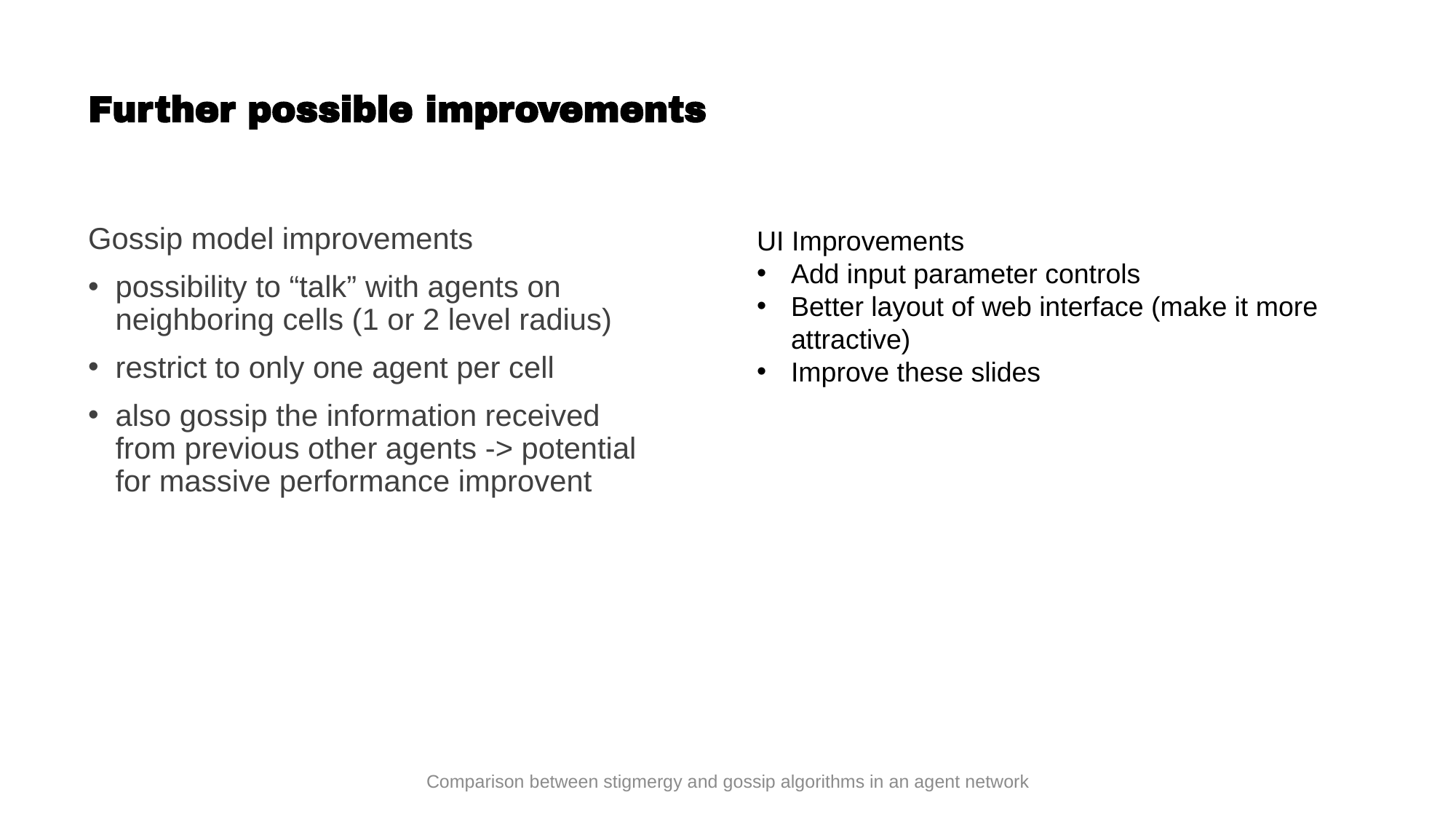

# Further possible improvements
Gossip model improvements
possibility to “talk” with agents on neighboring cells (1 or 2 level radius)
restrict to only one agent per cell
also gossip the information received from previous other agents -> potential for massive performance improvent
UI Improvements
Add input parameter controls
Better layout of web interface (make it more attractive)
Improve these slides

Comparison between stigmergy and gossip algorithms in an agent network
8